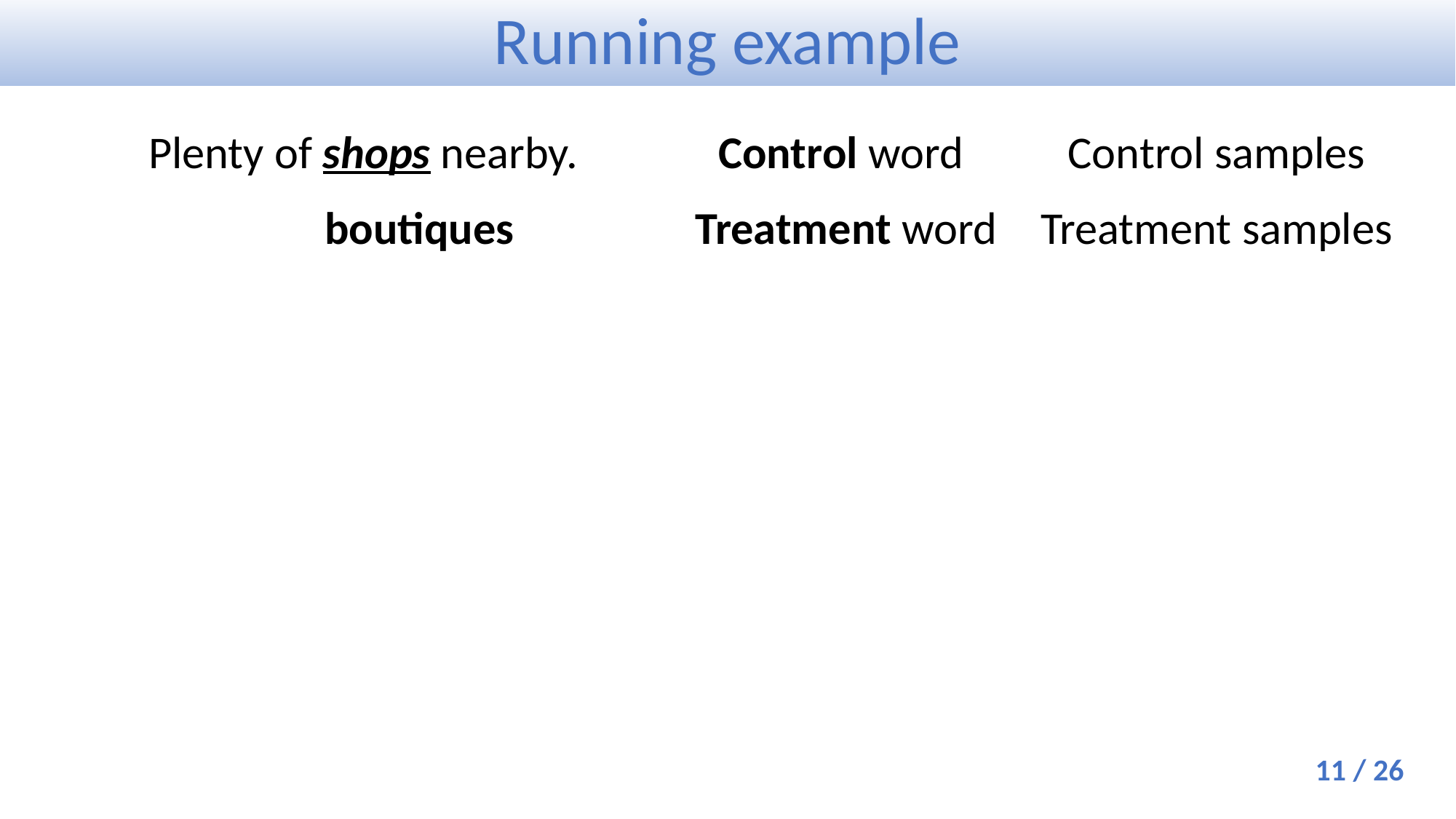

# Running example
| Plenty of shops nearby. | Control word | Control samples |
| --- | --- | --- |
| boutiques | Treatment word | Treatment samples |
11 / 26